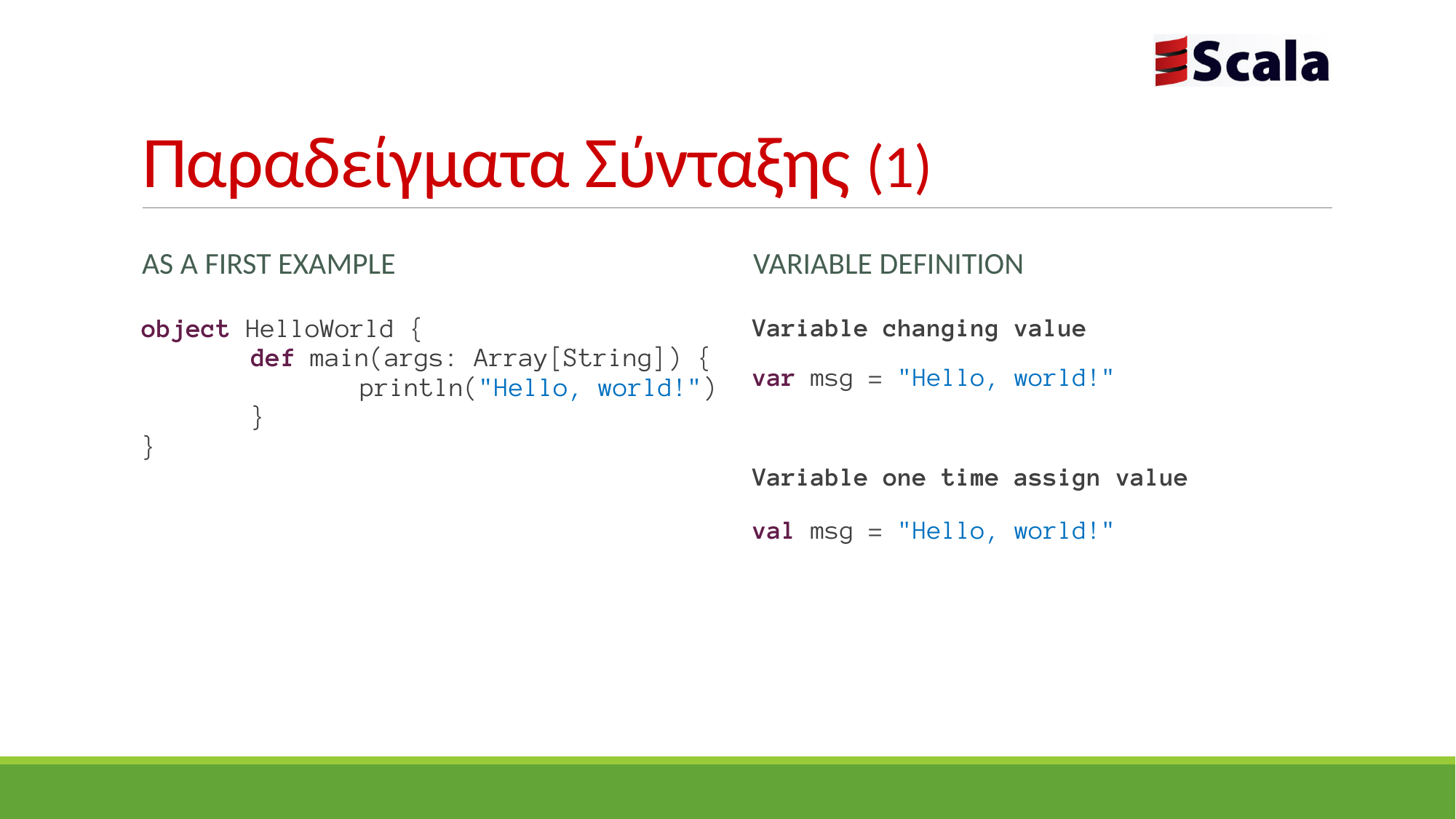

# Παραδείγματα Σύνταξης (1)
As a first example
Variable Definition
object HelloWorld {
	def main(args: Array[String]) {
		println("Hello, world!")
	}
}
Variable changing value
var msg = "Hello, world!"

Variable one time assign value
val msg = "Hello, world!"